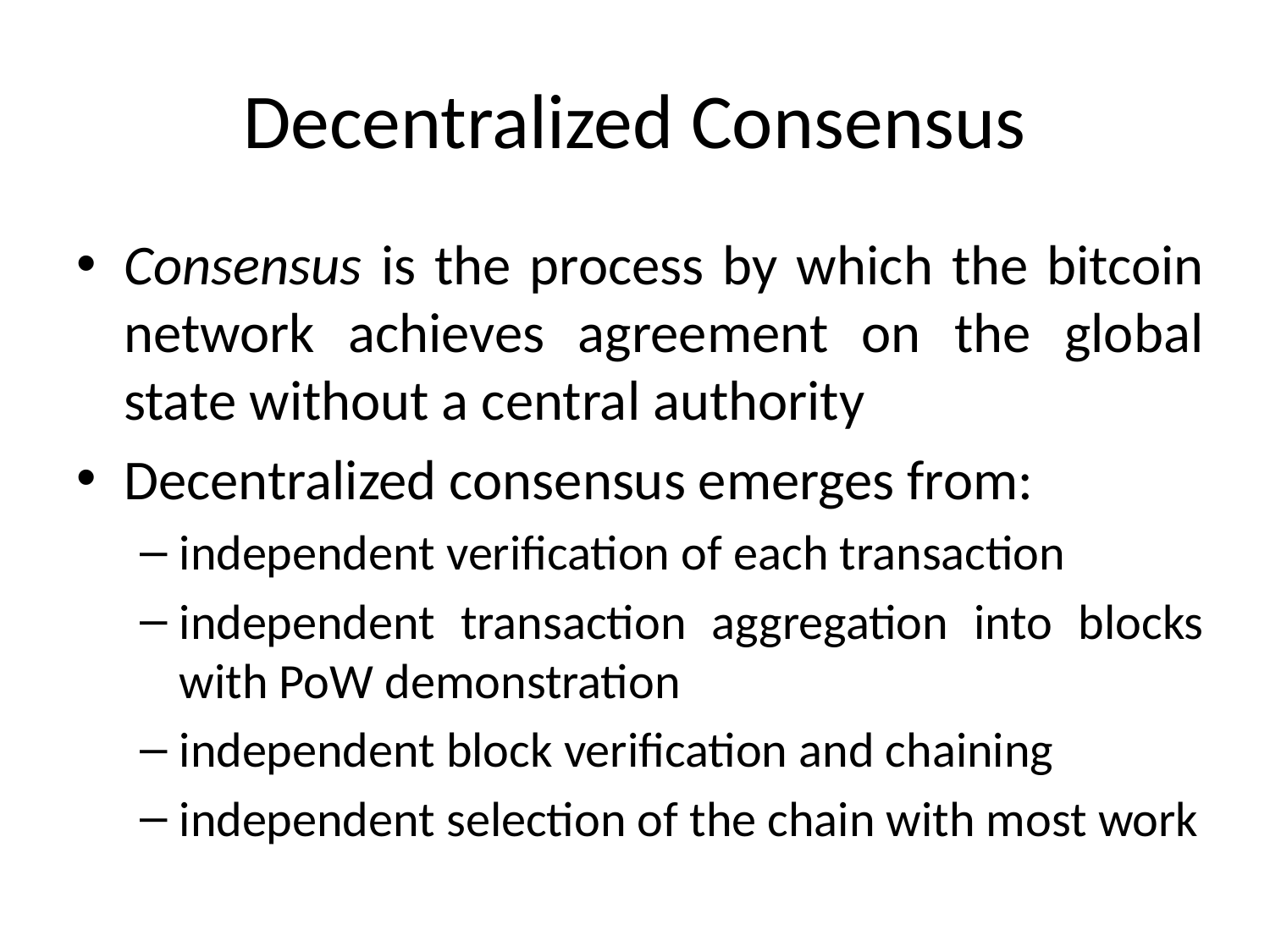

# Decentralized Consensus
Consensus is the process by which the bitcoin network achieves agreement on the global state without a central authority
Decentralized consensus emerges from:
independent verification of each transaction
independent transaction aggregation into blocks with PoW demonstration
independent block verification and chaining
independent selection of the chain with most work